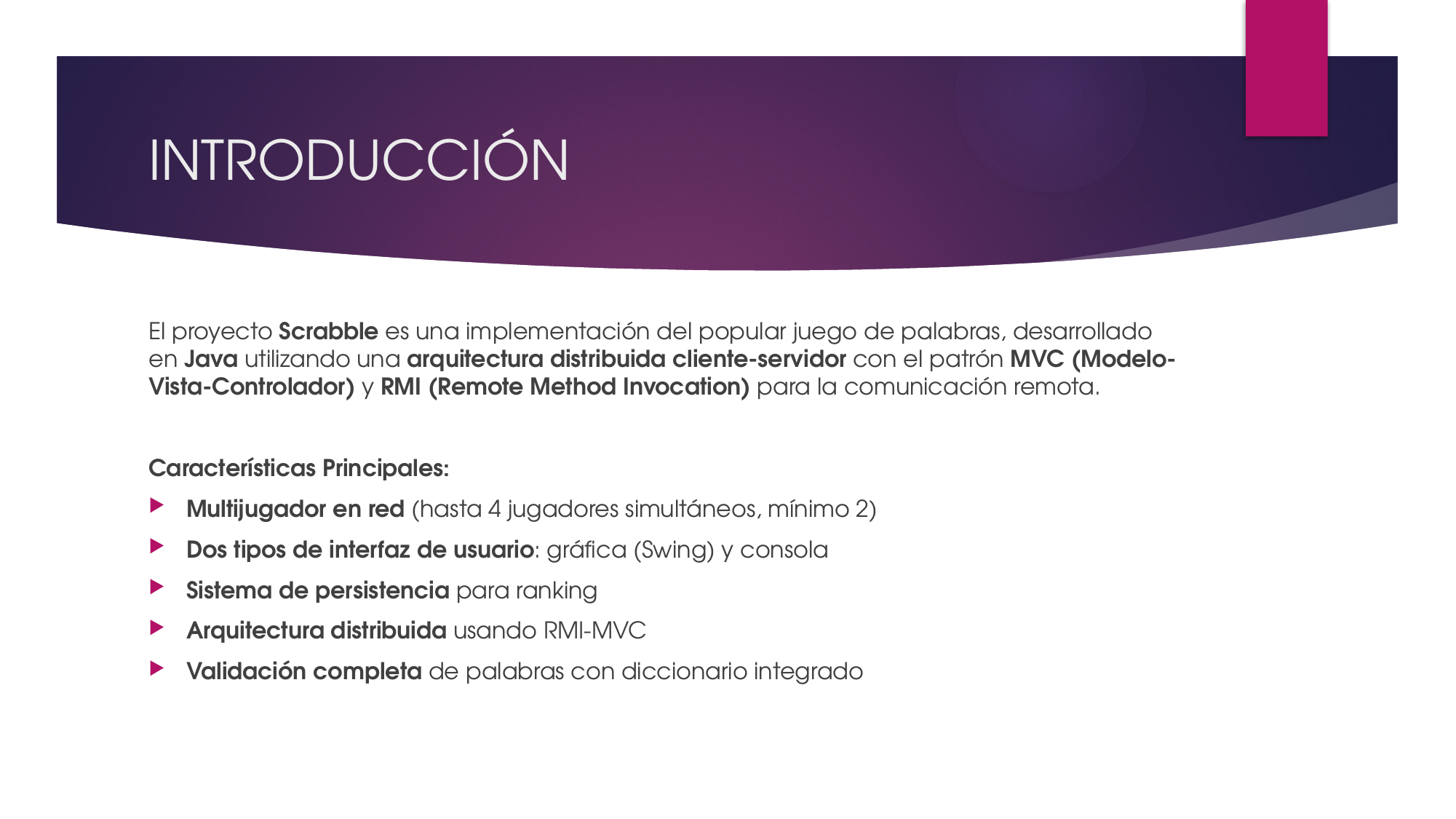

# INTRODUCCIÓN
El proyecto Scrabble es una implementación del popular juego de palabras, desarrollado en Java utilizando una arquitectura distribuida cliente-servidor con el patrón MVC (Modelo-Vista-Controlador) y RMI (Remote Method Invocation) para la comunicación remota.

Características Principales:
Multijugador en red (hasta 4 jugadores simultáneos, mínimo 2)
Dos tipos de interfaz de usuario: gráfica (Swing) y consola
Sistema de persistencia para ranking
Arquitectura distribuida usando RMI-MVC
Validación completa de palabras con diccionario integrado